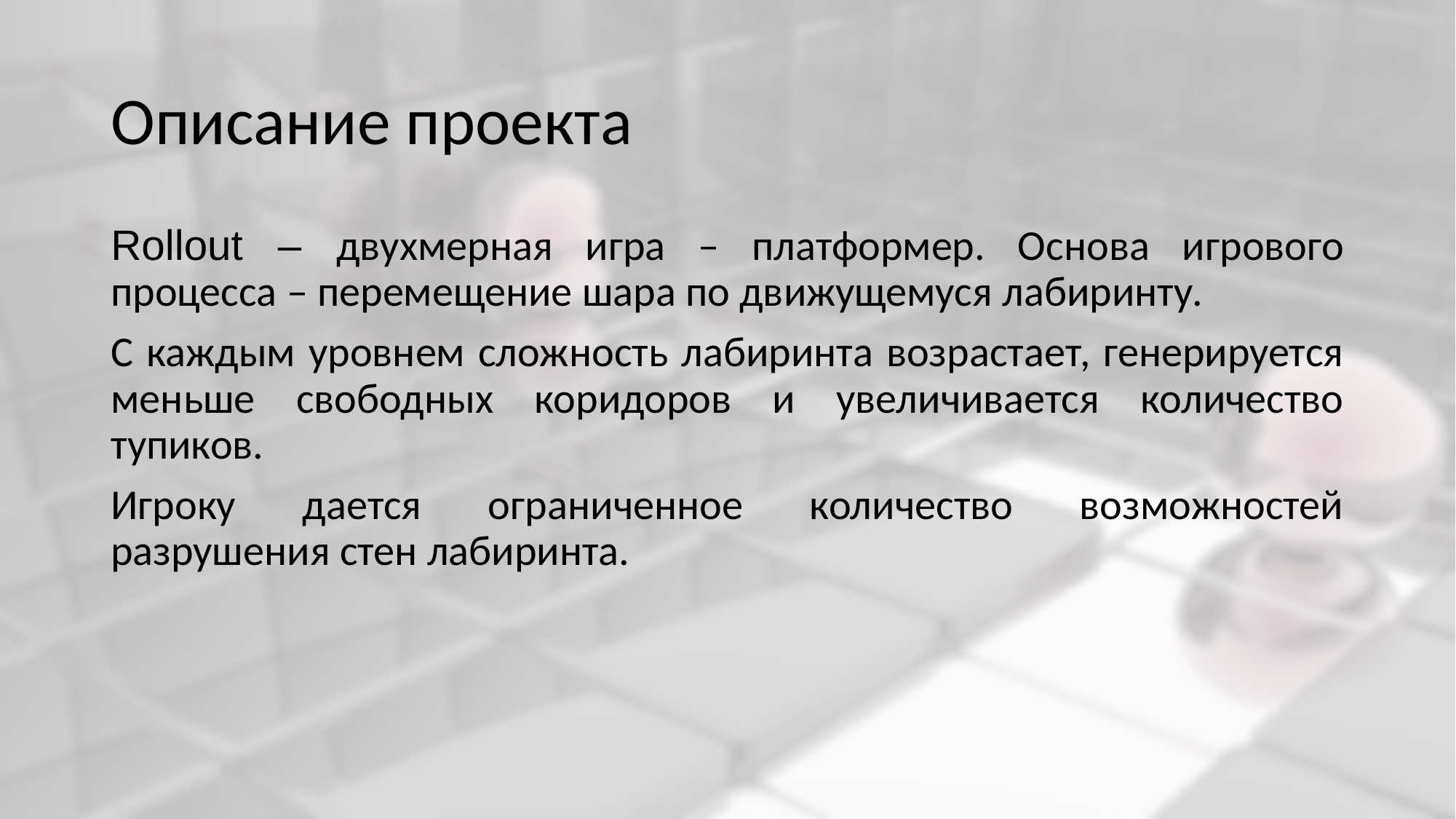

# Описание проекта
Rollout – двухмерная игра – платформер. Основа игрового процесса – перемещение шара по движущемуся лабиринту.
С каждым уровнем сложность лабиринта возрастает, генерируется меньше свободных коридоров и увеличивается количество тупиков.
Игроку дается ограниченное количество возможностей разрушения стен лабиринта.